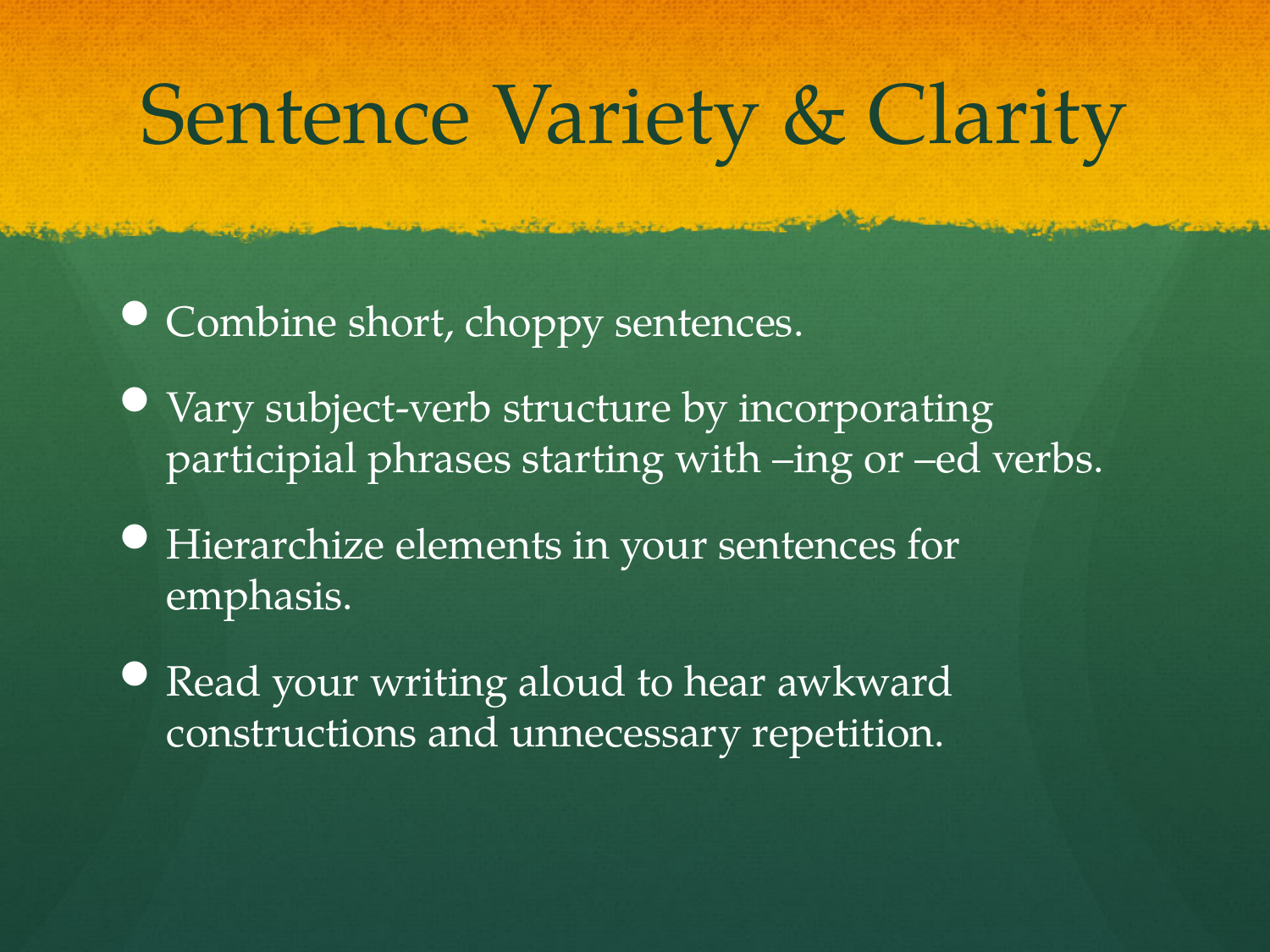

# Sentence Variety & Clarity
Combine short, choppy sentences.
Vary subject-verb structure by incorporating participial phrases starting with –ing or –ed verbs.
Hierarchize elements in your sentences for emphasis.
Read your writing aloud to hear awkward constructions and unnecessary repetition.